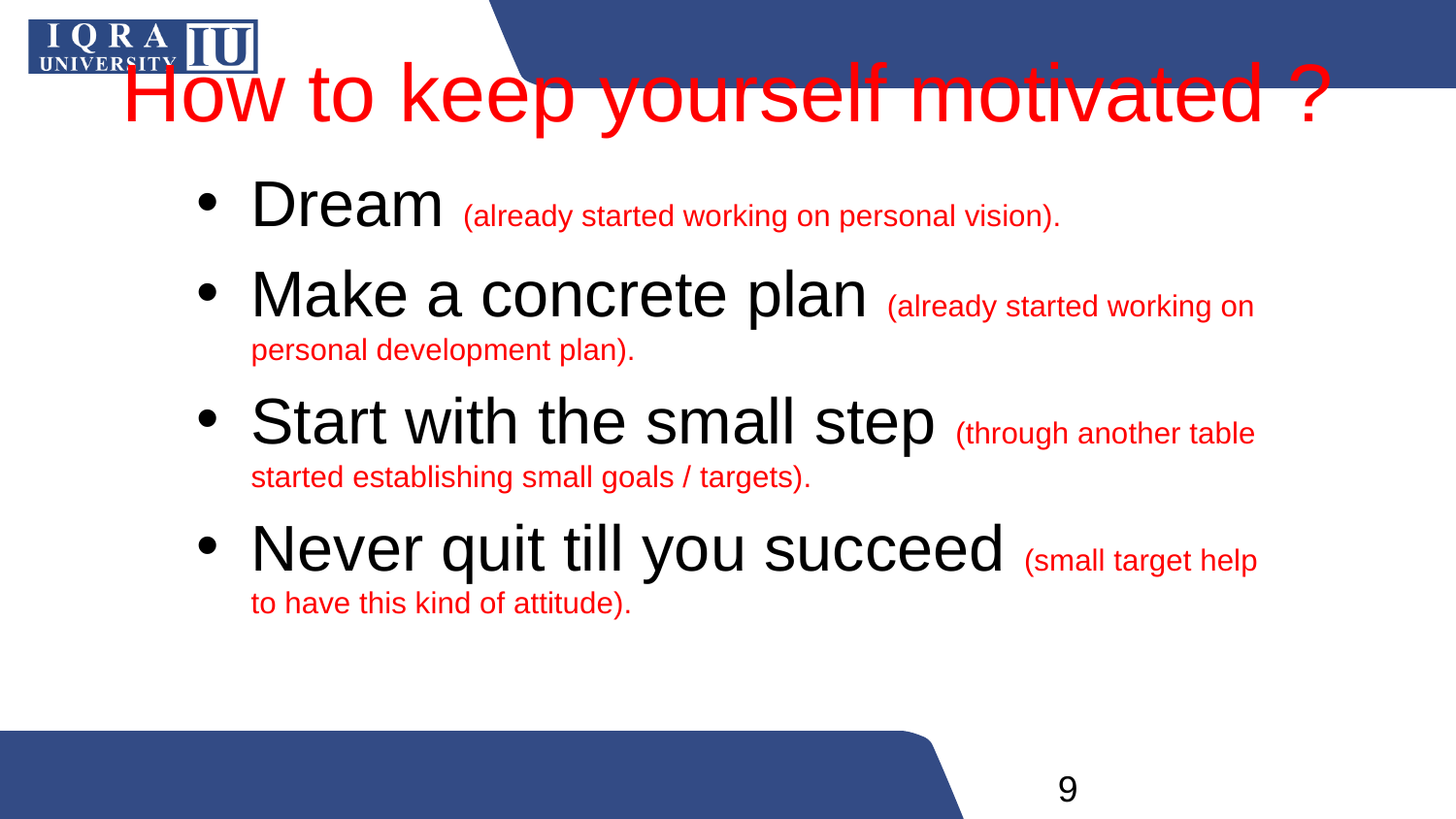

# How to keep yourself motivated ?
Dream (already started working on personal vision).
Make a concrete plan (already started working on personal development plan).
Start with the small step (through another table started establishing small goals / targets).
Never quit till you succeed (small target help to have this kind of attitude).

9